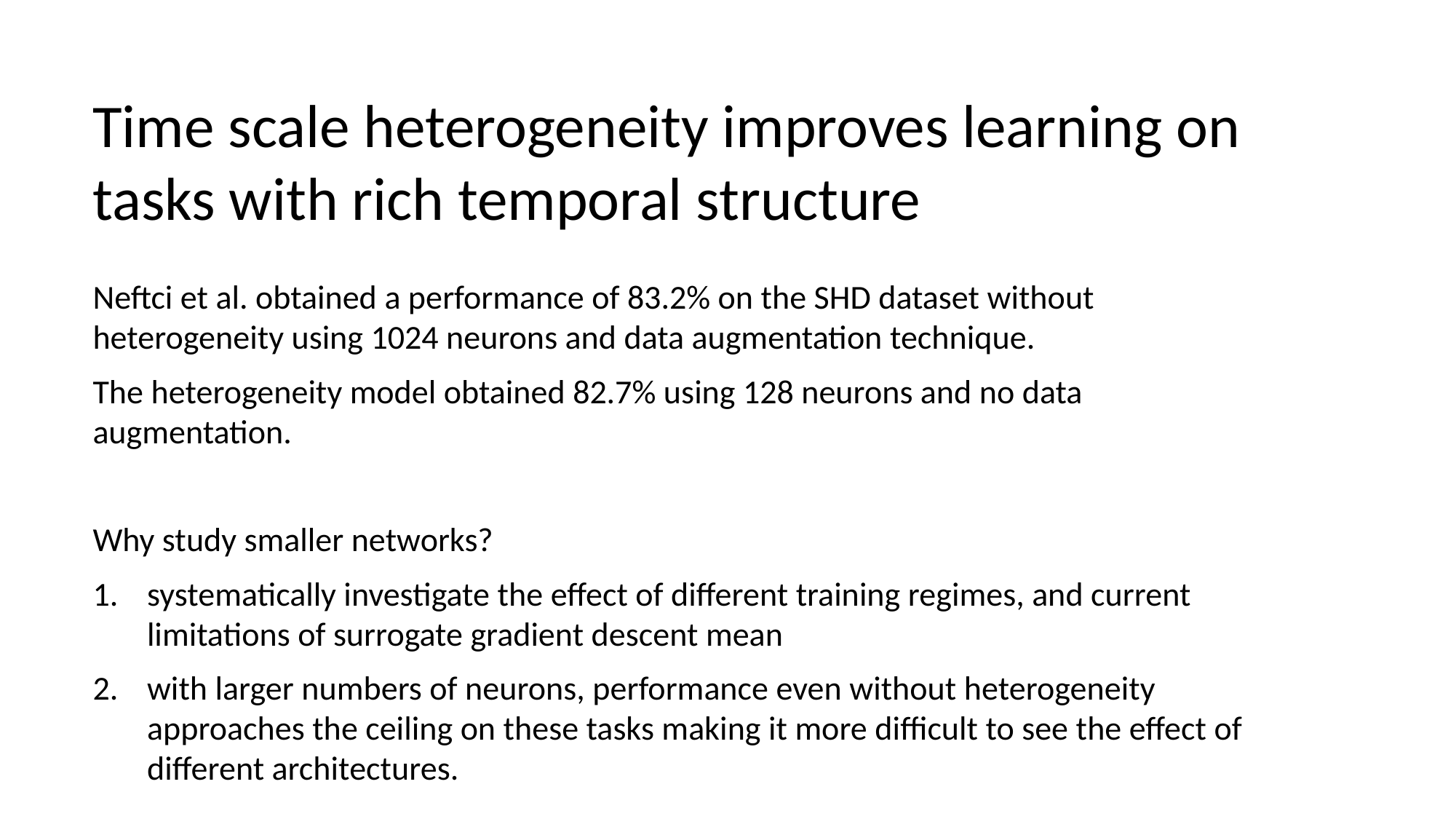

# Time scale heterogeneity improves learning on tasks with rich temporal structure
Neftci et al. obtained a performance of 83.2% on the SHD dataset without heterogeneity using 1024 neurons and data augmentation technique.
The heterogeneity model obtained 82.7% using 128 neurons and no data augmentation.

Why study smaller networks?
systematically investigate the effect of different training regimes, and current limitations of surrogate gradient descent mean
with larger numbers of neurons, performance even without heterogeneity approaches the ceiling on these tasks making it more difficult to see the effect of different architectures.